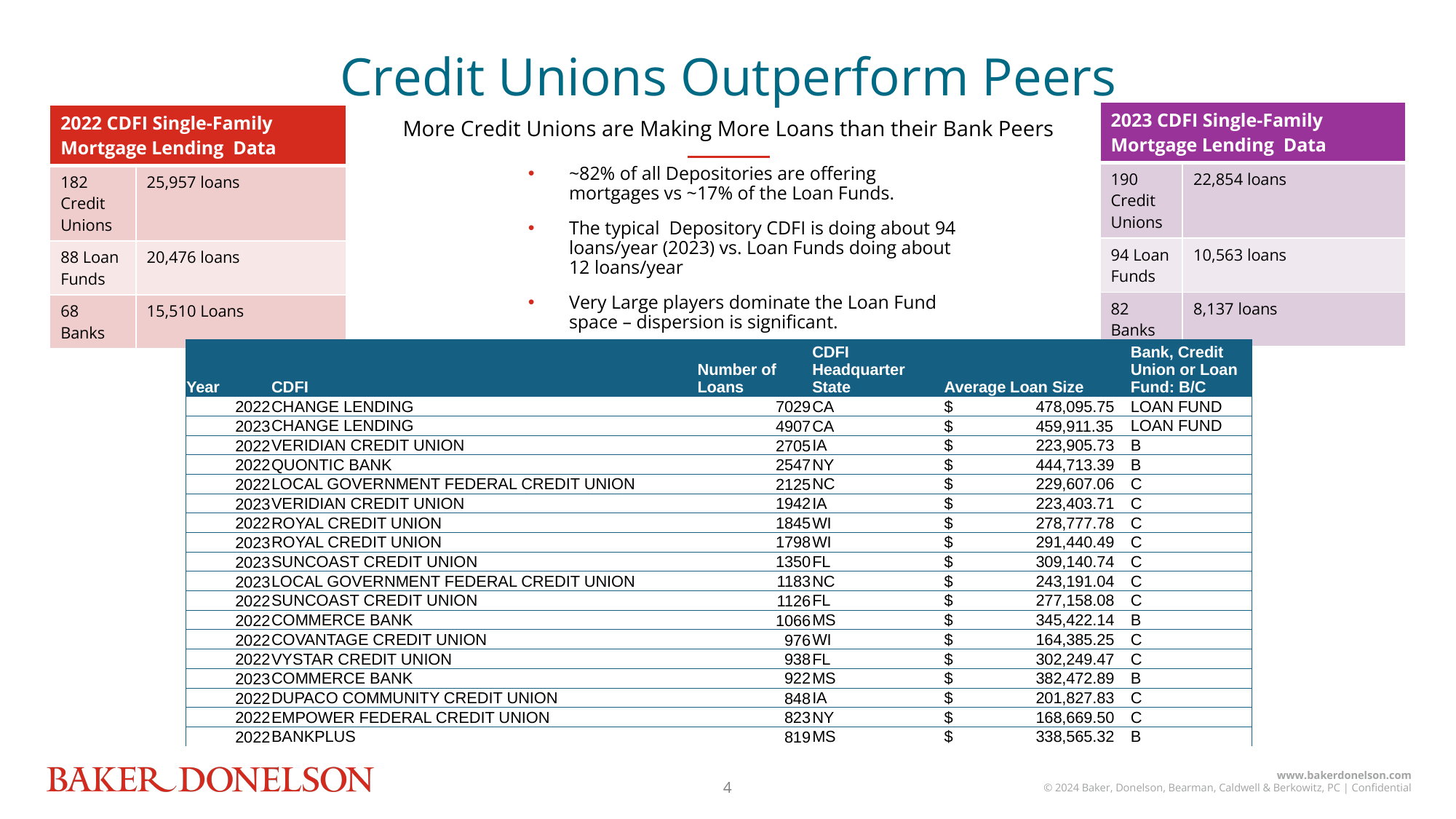

Credit Unions Outperform Peers
| 2023 CDFI Single-Family Mortgage Lending Data |  |
| --- | --- |
| 190 Credit Unions | 22,854 loans |
| 94 Loan Funds | 10,563 loans |
| 82 Banks | 8,137 loans |
| 2022 CDFI Single-Family Mortgage Lending Data |  |
| --- | --- |
| 182 Credit Unions | 25,957 loans |
| 88 Loan Funds | 20,476 loans |
| 68 Banks | 15,510 Loans |
More Credit Unions are Making More Loans than their Bank Peers
~82% of all Depositories are offering mortgages vs ~17% of the Loan Funds.
The typical  Depository CDFI is doing about 94 loans/year (2023) vs. Loan Funds doing about 12 loans/year
Very Large players dominate the Loan Fund space – dispersion is significant.
| Year | CDFI | Number of Loans | CDFI Headquarter State | Average Loan Size | Bank, Credit Union or Loan Fund: B/C |
| --- | --- | --- | --- | --- | --- |
| 2022 | CHANGE LENDING | 7029 | CA | $ 478,095.75 | LOAN FUND |
| 2023 | CHANGE LENDING | 4907 | CA | $ 459,911.35 | LOAN FUND |
| 2022 | VERIDIAN CREDIT UNION | 2705 | IA | $ 223,905.73 | B |
| 2022 | QUONTIC BANK | 2547 | NY | $ 444,713.39 | B |
| 2022 | LOCAL GOVERNMENT FEDERAL CREDIT UNION | 2125 | NC | $ 229,607.06 | C |
| 2023 | VERIDIAN CREDIT UNION | 1942 | IA | $ 223,403.71 | C |
| 2022 | ROYAL CREDIT UNION | 1845 | WI | $ 278,777.78 | C |
| 2023 | ROYAL CREDIT UNION | 1798 | WI | $ 291,440.49 | C |
| 2023 | SUNCOAST CREDIT UNION | 1350 | FL | $ 309,140.74 | C |
| 2023 | LOCAL GOVERNMENT FEDERAL CREDIT UNION | 1183 | NC | $ 243,191.04 | C |
| 2022 | SUNCOAST CREDIT UNION | 1126 | FL | $ 277,158.08 | C |
| 2022 | COMMERCE BANK | 1066 | MS | $ 345,422.14 | B |
| 2022 | COVANTAGE CREDIT UNION | 976 | WI | $ 164,385.25 | C |
| 2022 | VYSTAR CREDIT UNION | 938 | FL | $ 302,249.47 | C |
| 2023 | COMMERCE BANK | 922 | MS | $ 382,472.89 | B |
| 2022 | DUPACO COMMUNITY CREDIT UNION | 848 | IA | $ 201,827.83 | C |
| 2022 | EMPOWER FEDERAL CREDIT UNION | 823 | NY | $ 168,669.50 | C |
| 2022 | BANKPLUS | 819 | MS | $ 338,565.32 | B |